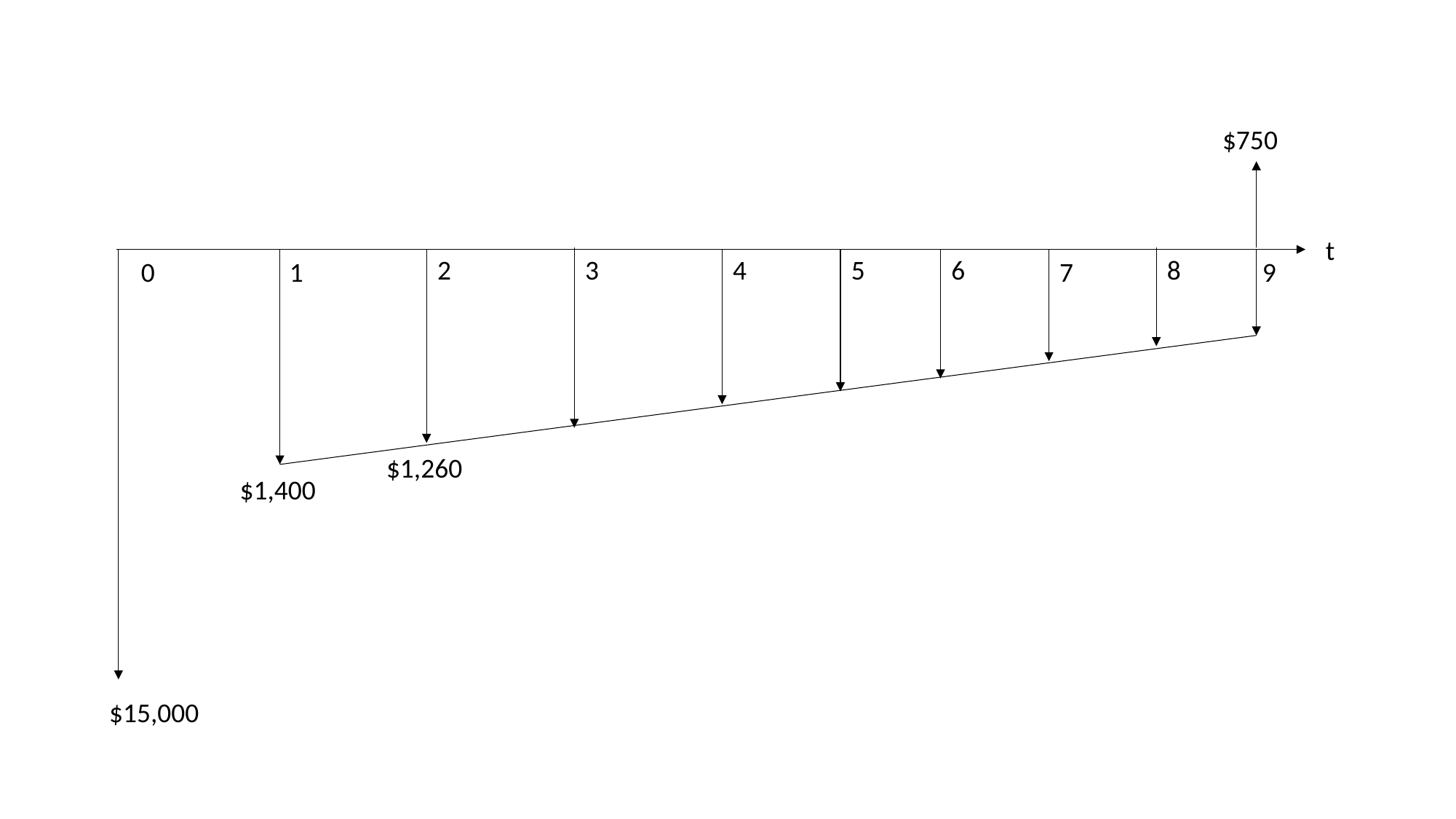

$750
t
2
3
4
5
6
8
0
1
7
9
$1,260
$1,400
$15,000